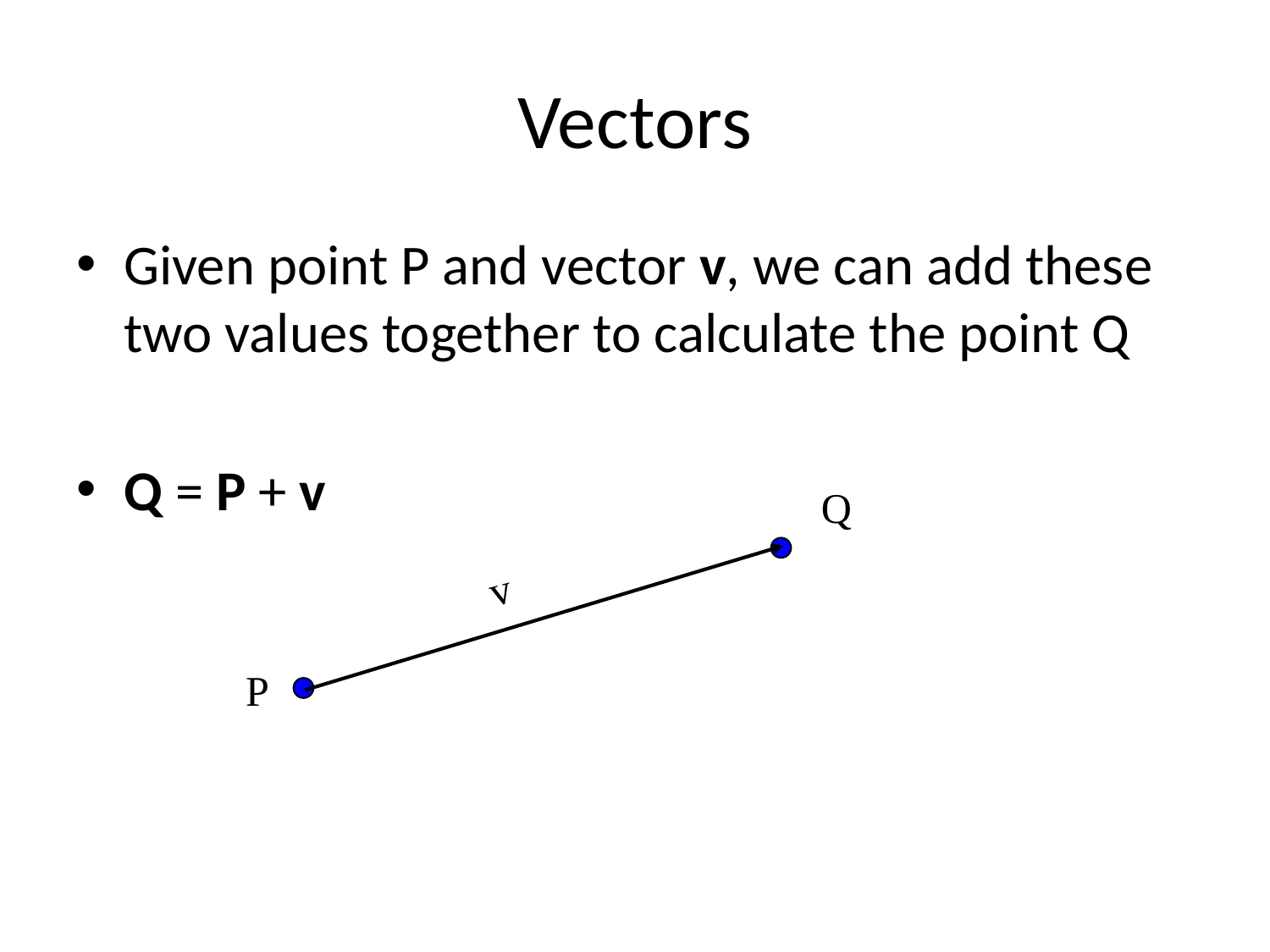

# Vectors
Given point P and vector v, we can add these two values together to calculate the point Q

Q = P + v

Q

v
P